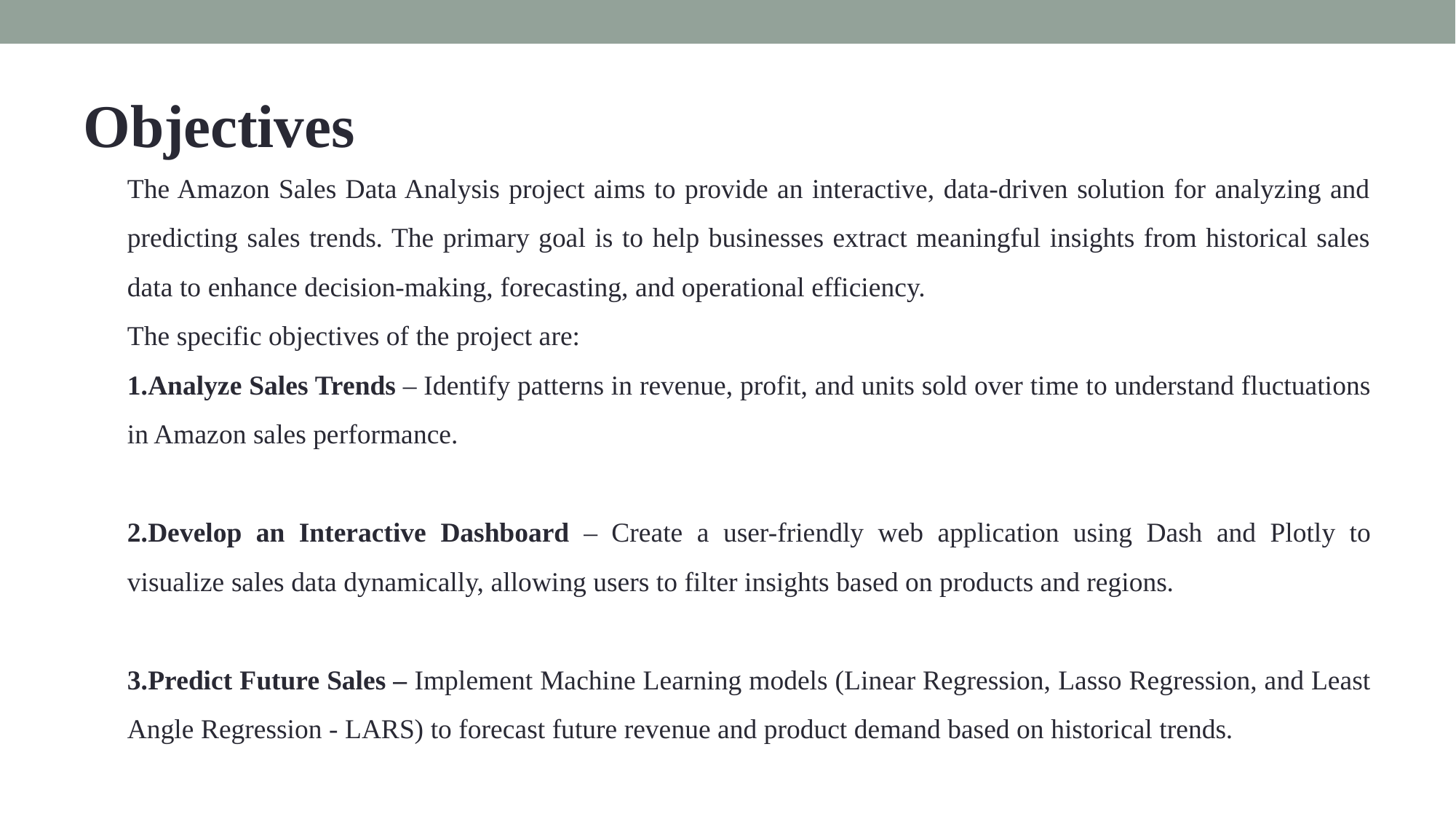

# Objectives
The Amazon Sales Data Analysis project aims to provide an interactive, data-driven solution for analyzing and predicting sales trends. The primary goal is to help businesses extract meaningful insights from historical sales data to enhance decision-making, forecasting, and operational efficiency.
The specific objectives of the project are:
1.Analyze Sales Trends – Identify patterns in revenue, profit, and units sold over time to understand fluctuations in Amazon sales performance.

2.Develop an Interactive Dashboard – Create a user-friendly web application using Dash and Plotly to visualize sales data dynamically, allowing users to filter insights based on products and regions.

3.Predict Future Sales – Implement Machine Learning models (Linear Regression, Lasso Regression, and Least Angle Regression - LARS) to forecast future revenue and product demand based on historical trends.